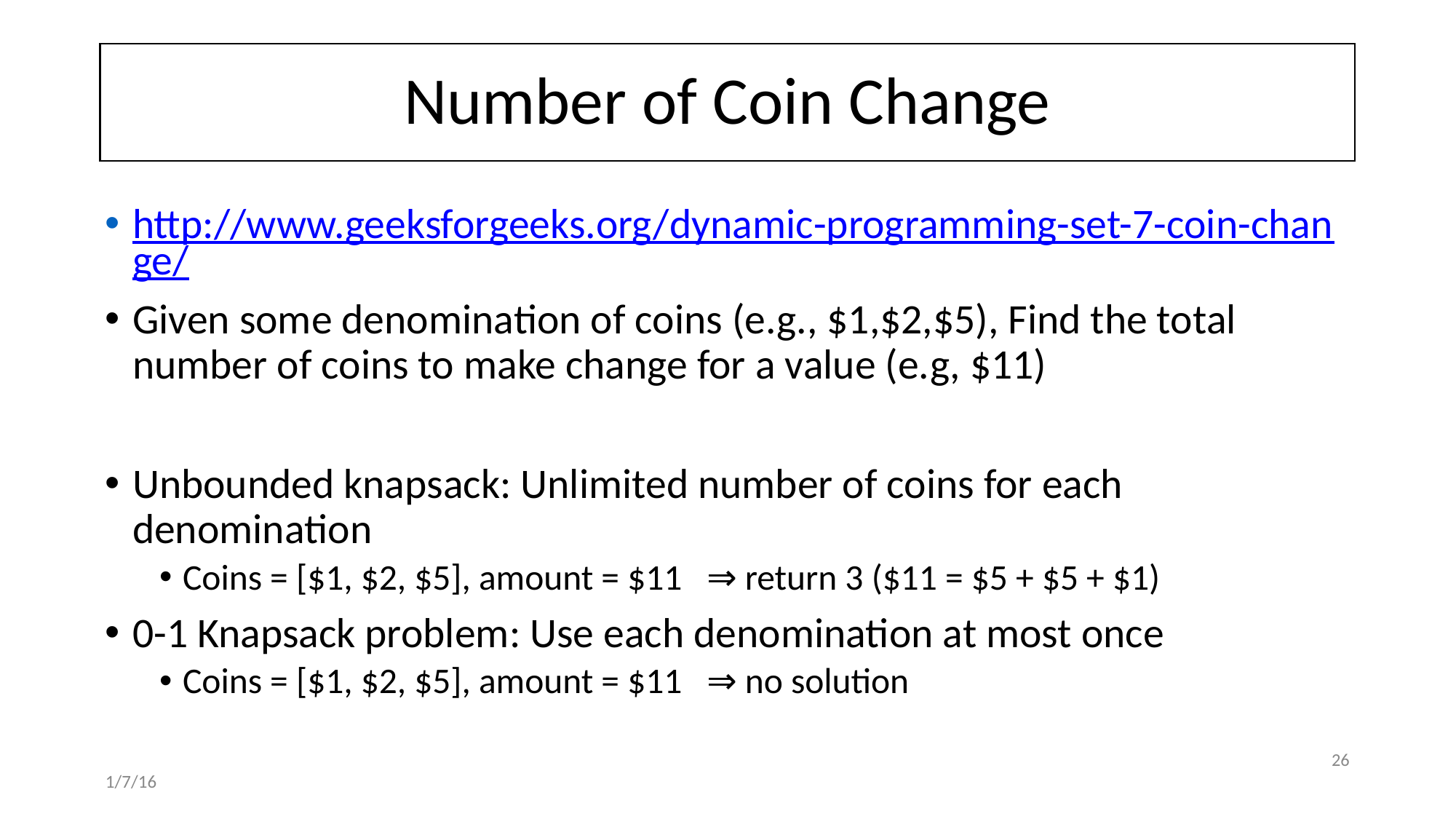

# Number of Coin Change
http://www.geeksforgeeks.org/dynamic-programming-set-7-coin-change/
Given some denomination of coins (e.g., $1,$2,$5), Find the total number of coins to make change for a value (e.g, $11)

Unbounded knapsack: Unlimited number of coins for each denomination
Coins = [$1, $2, $5], amount = $11   ⇒ return 3 ($11 = $5 + $5 + $1)
0-1 Knapsack problem: Use each denomination at most once
Coins = [$1, $2, $5], amount = $11   ⇒ no solution
26
1/7/16